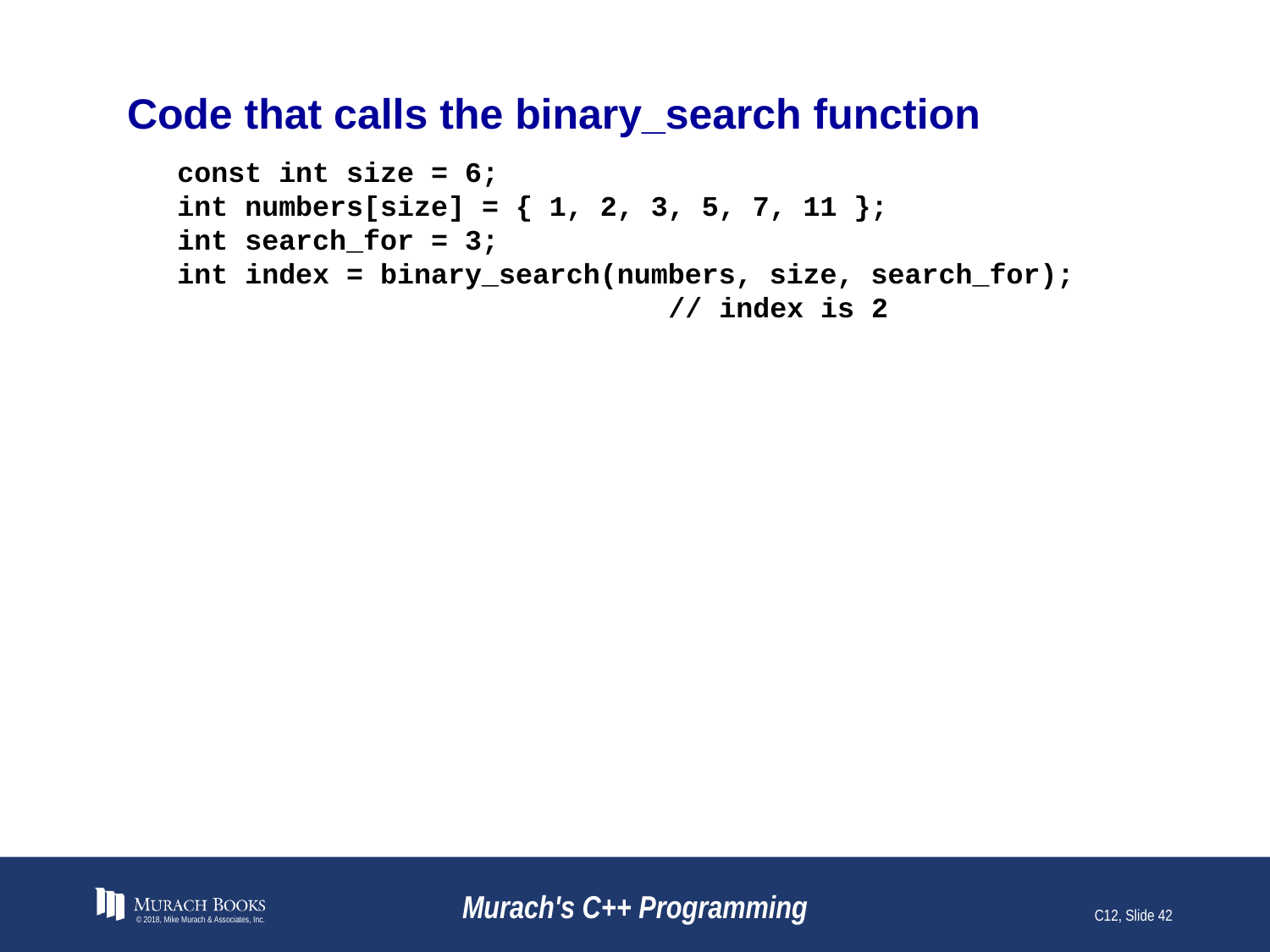

# Code that calls the binary_search function
const int size = 6;
int numbers[size] = { 1, 2, 3, 5, 7, 11 };
int search_for = 3;
int index = binary_search(numbers, size, search_for);
                             // index is 2

© 2018, Mike Murach & Associates, Inc.
Murach's C++ Programming

C12, Slide 42